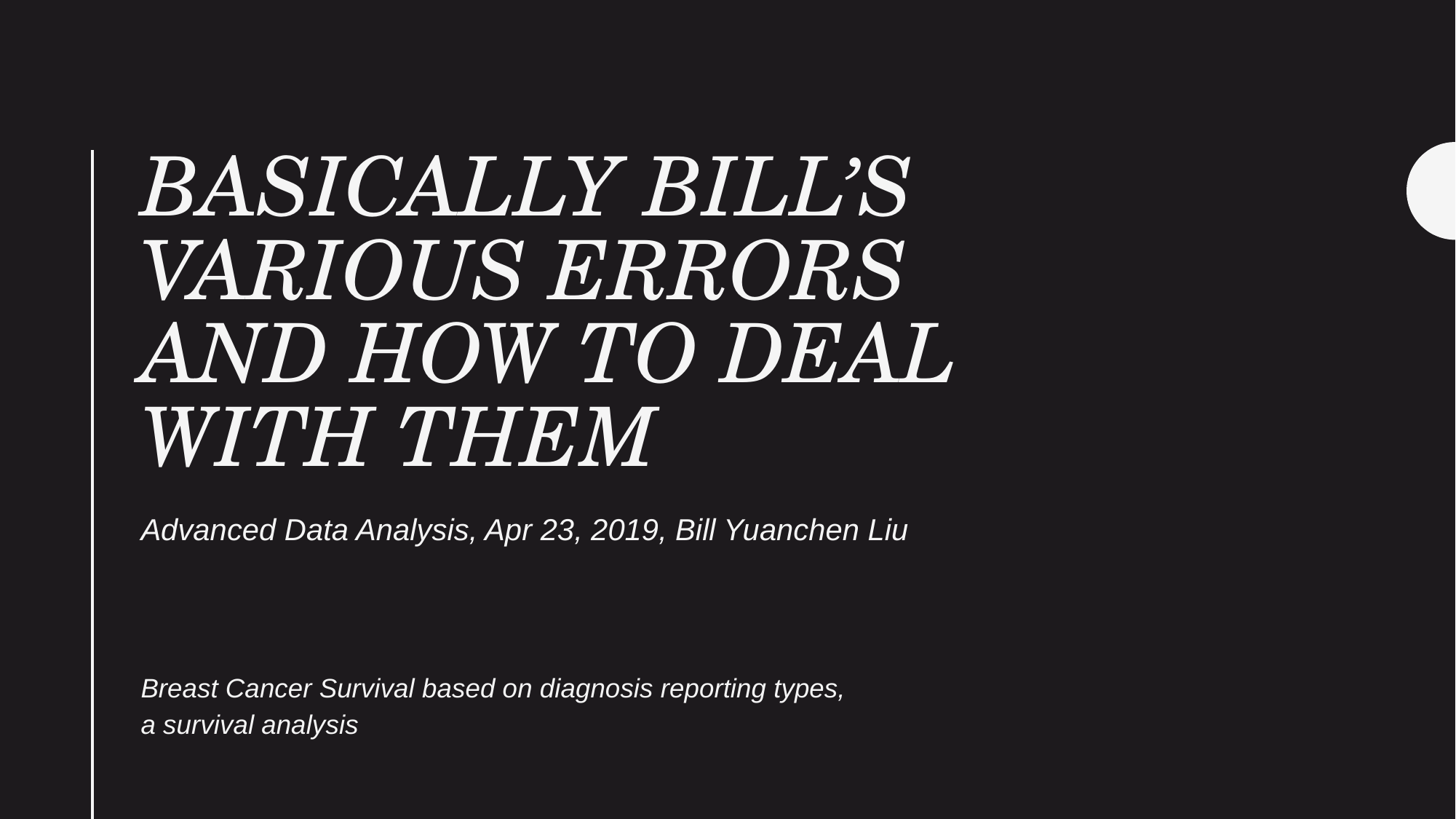

# Basically Bill’s Various errors and how to deal with them
Advanced Data Analysis, Apr 23, 2019, Bill Yuanchen Liu
Breast Cancer Survival based on diagnosis reporting types,
a survival analysis